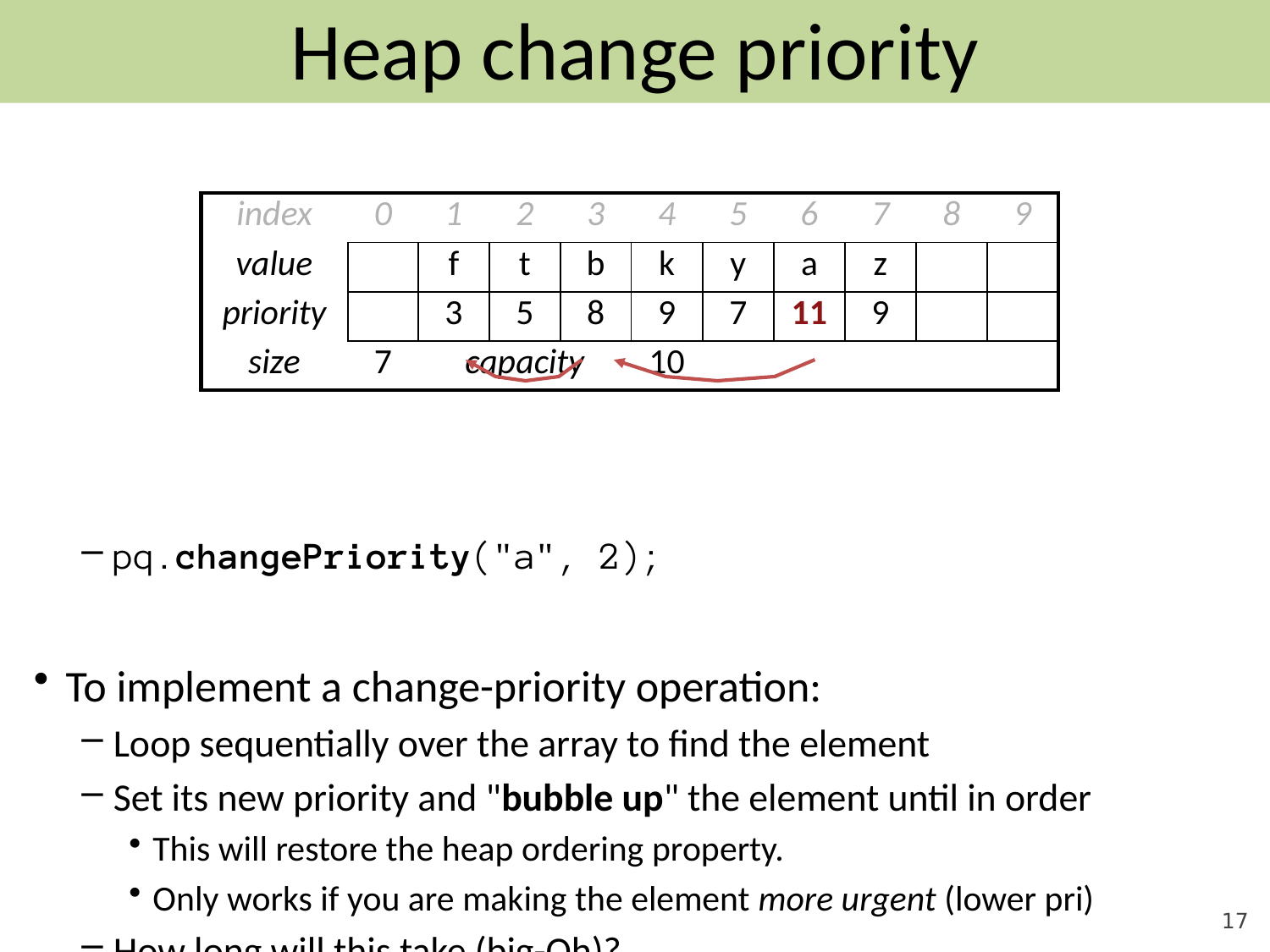

# Heap change priority

pq.changePriority("a", 2);

To implement a change-priority operation:
Loop sequentially over the array to find the element
Set its new priority and "bubble up" the element until in order
This will restore the heap ordering property.
Only works if you are making the element more urgent (lower pri)
How long will this take (big-Oh)?
| index | 0 | 1 | 2 | 3 | 4 | 5 | 6 | 7 | 8 | 9 |
| --- | --- | --- | --- | --- | --- | --- | --- | --- | --- | --- |
| value |  | f | t | b | k | y | a | z |  |  |
| priority |  | 3 | 5 | 8 | 9 | 7 | 11 | 9 |  |  |
| size | 7 | capacity |  |  | 10 |  |  |  |  |  |